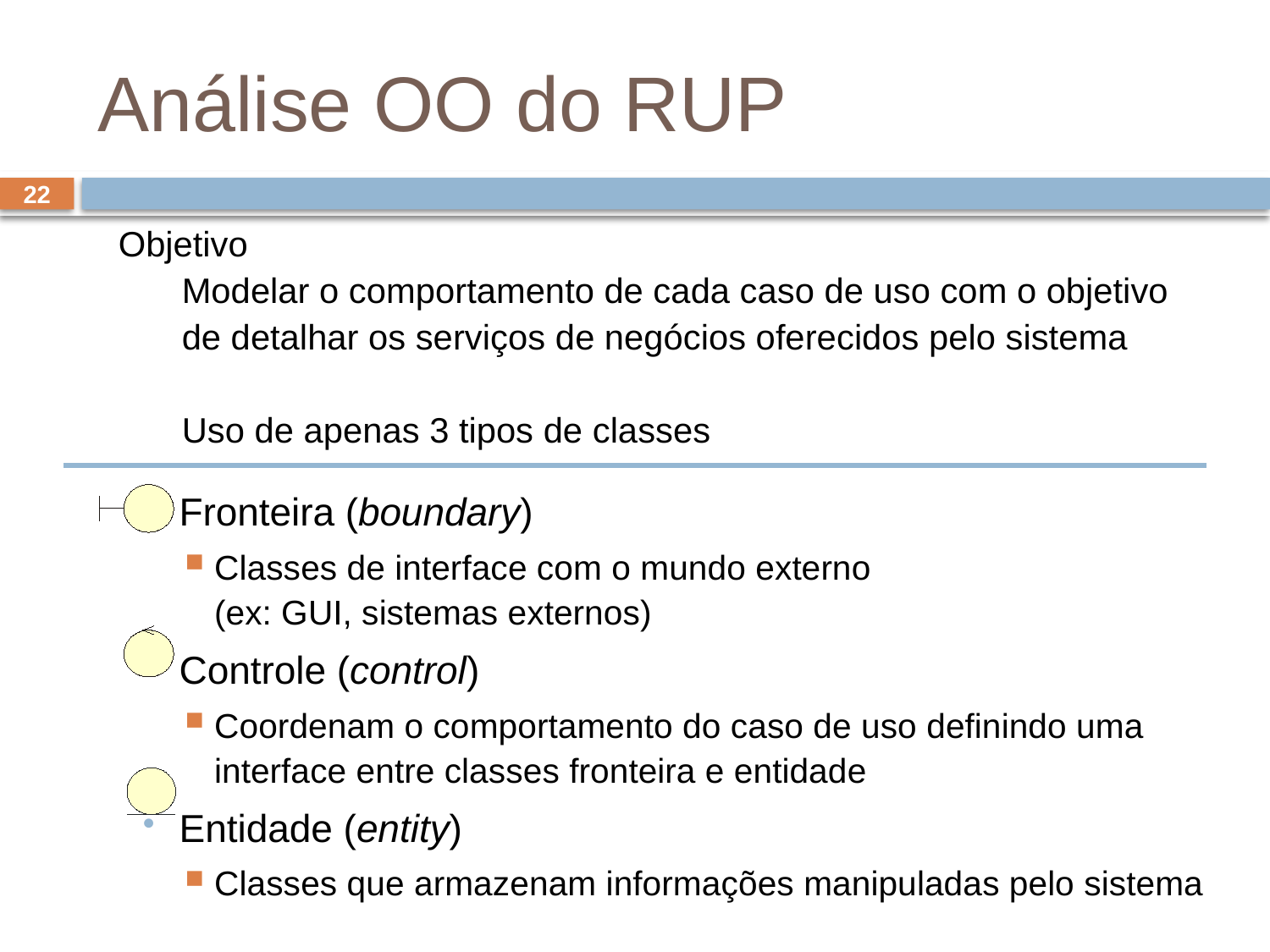

# Análise OO do RUP
22
Objetivo
Modelar o comportamento de cada caso de uso com o objetivo de detalhar os serviços de negócios oferecidos pelo sistema

Uso de apenas 3 tipos de classes
Fronteira (boundary)
Classes de interface com o mundo externo
(ex: GUI, sistemas externos)
Controle (control)
Coordenam o comportamento do caso de uso definindo uma interface entre classes fronteira e entidade
Entidade (entity)
Classes que armazenam informações manipuladas pelo sistema